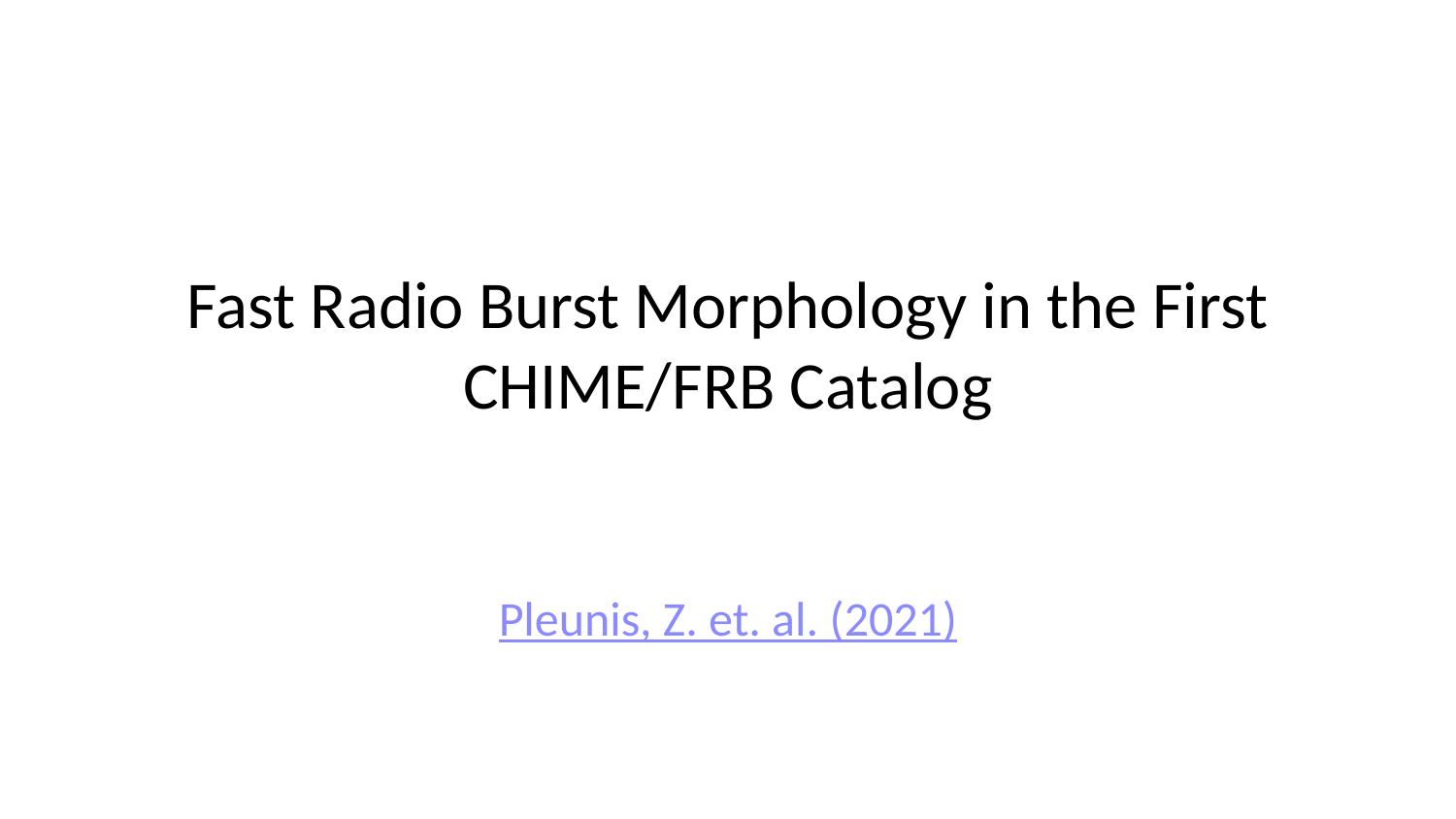

# Fast Radio Burst Morphology in the First CHIME/FRB Catalog
Pleunis, Z. et. al. (2021)